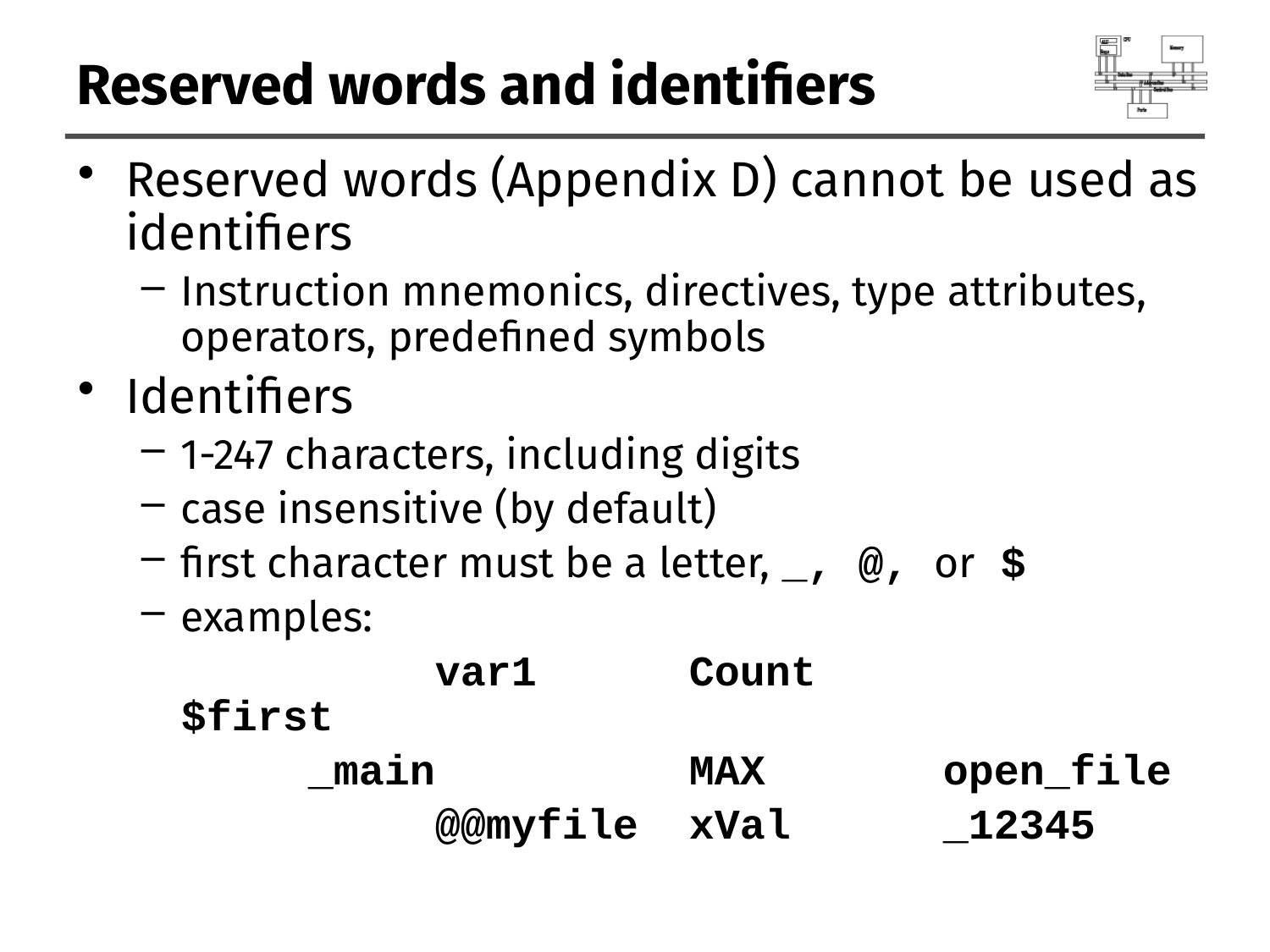

# Reserved words and identifiers
Reserved words (Appendix D) cannot be used as identifiers
Instruction mnemonics, directives, type attributes, operators, predefined symbols
Identifiers
1-247 characters, including digits
case insensitive (by default)
first character must be a letter, _, @, or $
examples:
			var1		Count		$first
      	_main		MAX		open_file
			@@myfile	xVal		_12345